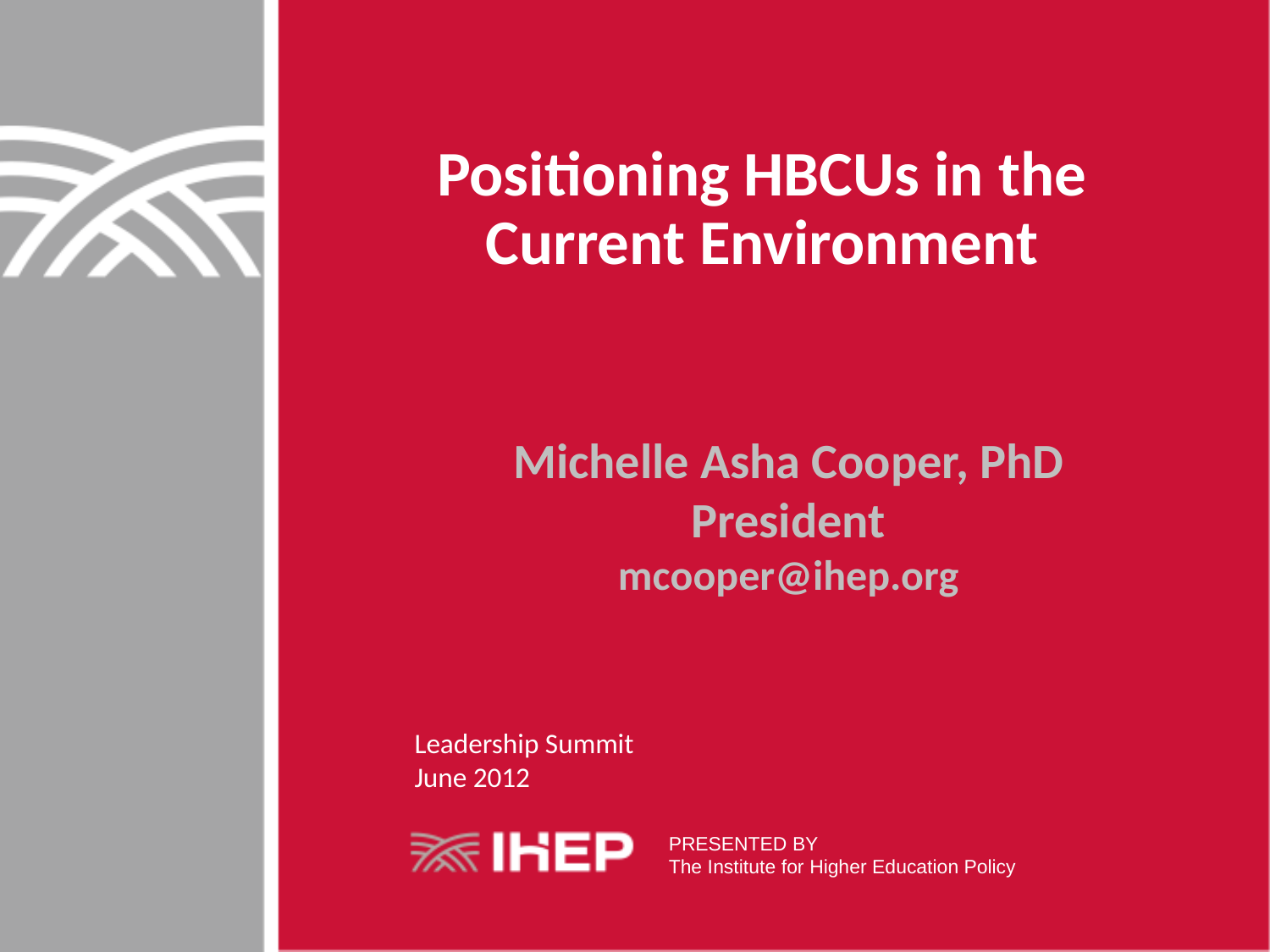

# Positioning HBCUs in the Current Environment
Michelle Asha Cooper, PhD
President
mcooper@ihep.org

Leadership Summit
June 2012
PRESENTED BY
The Institute for Higher Education Policy